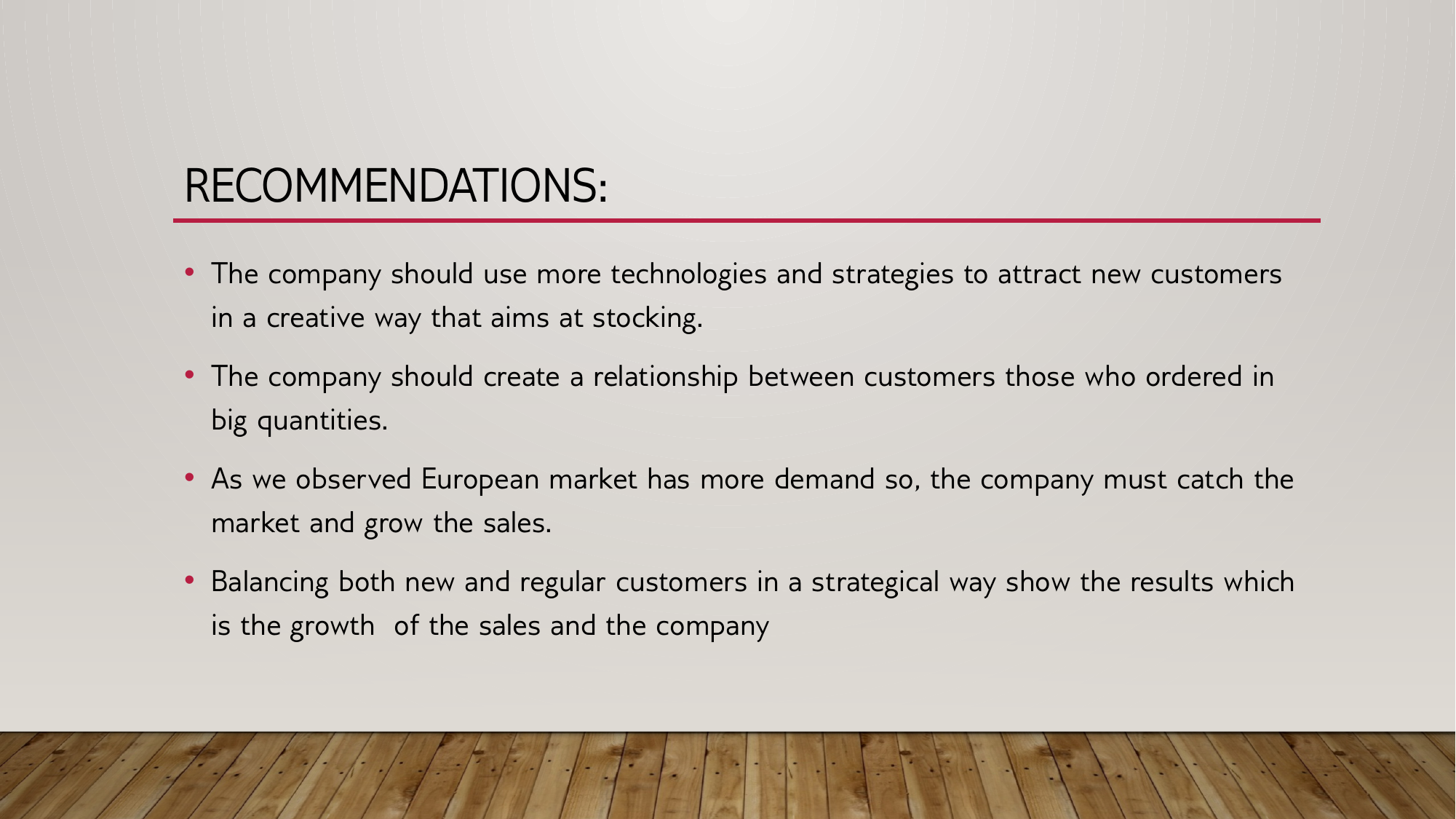

# RECOMMENDATIONS:
The company should use more technologies and strategies to attract new customers in a creative way that aims at stocking.
The company should create a relationship between customers those who ordered in big quantities.
As we observed European market has more demand so, the company must catch the market and grow the sales.
Balancing both new and regular customers in a strategical way show the results which is the growth  of the sales and the company